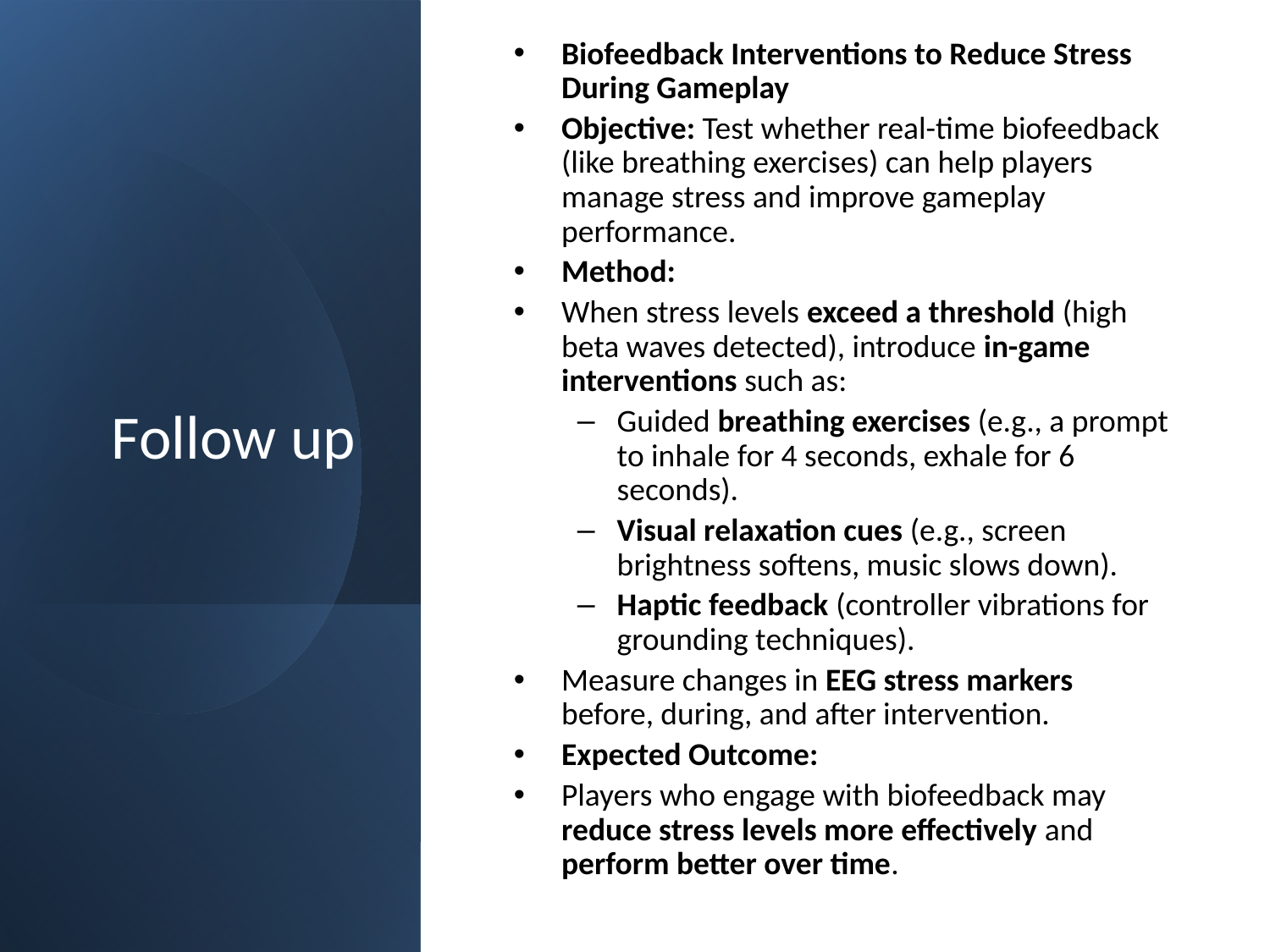

# Follow up

Biofeedback Interventions to Reduce Stress During Gameplay
Objective: Test whether real-time biofeedback (like breathing exercises) can help players manage stress and improve gameplay performance.
Method:
When stress levels exceed a threshold (high beta waves detected), introduce in-game interventions such as:
Guided breathing exercises (e.g., a prompt to inhale for 4 seconds, exhale for 6 seconds).
Visual relaxation cues (e.g., screen brightness softens, music slows down).
Haptic feedback (controller vibrations for grounding techniques).
Measure changes in EEG stress markers before, during, and after intervention.
Expected Outcome:
Players who engage with biofeedback may reduce stress levels more effectively and perform better over time.